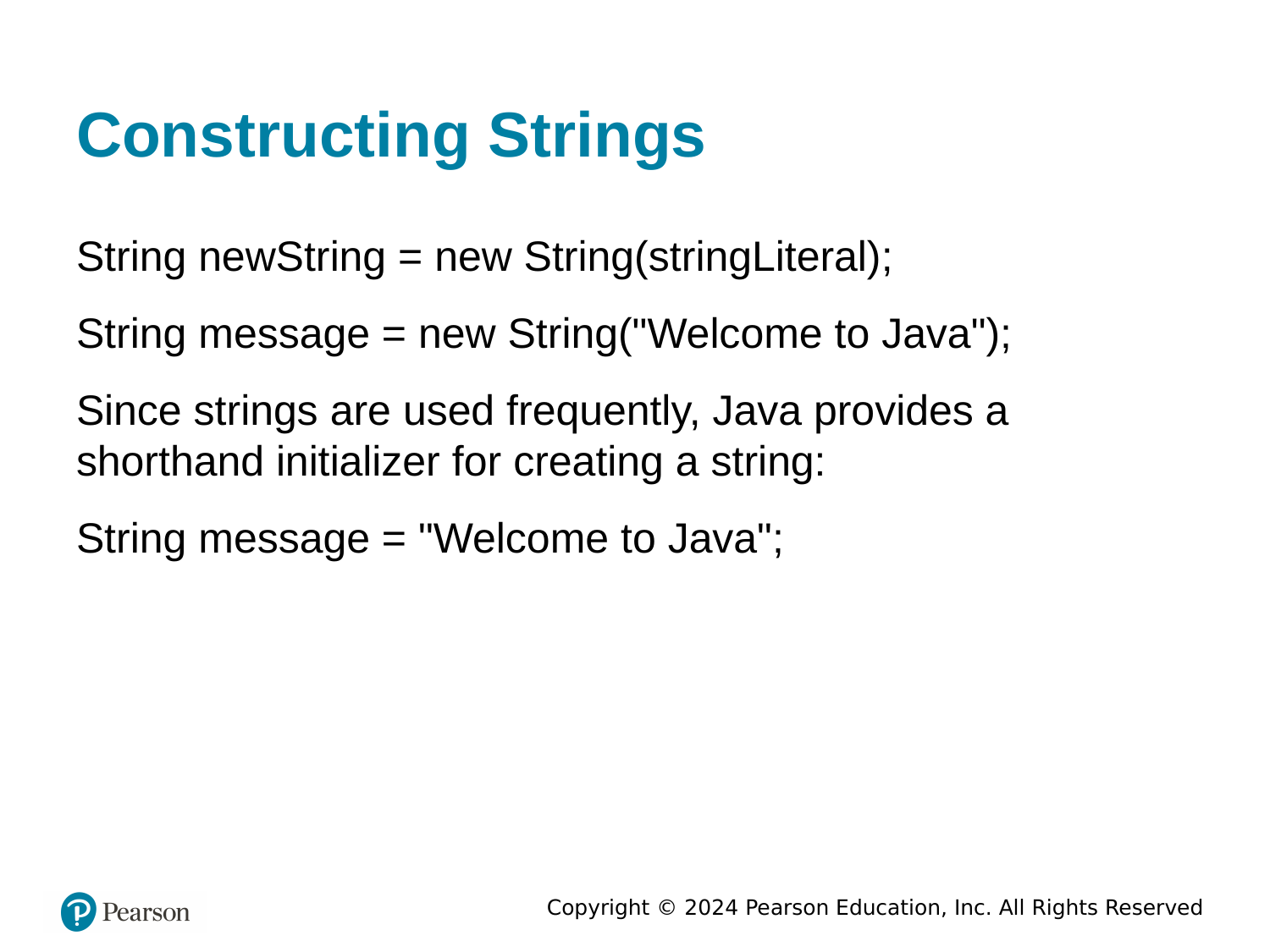

# Constructing Strings
String newString = new String(stringLiteral);
String message = new String("Welcome to Java");
Since strings are used frequently, Java provides a shorthand initializer for creating a string:
String message = "Welcome to Java";